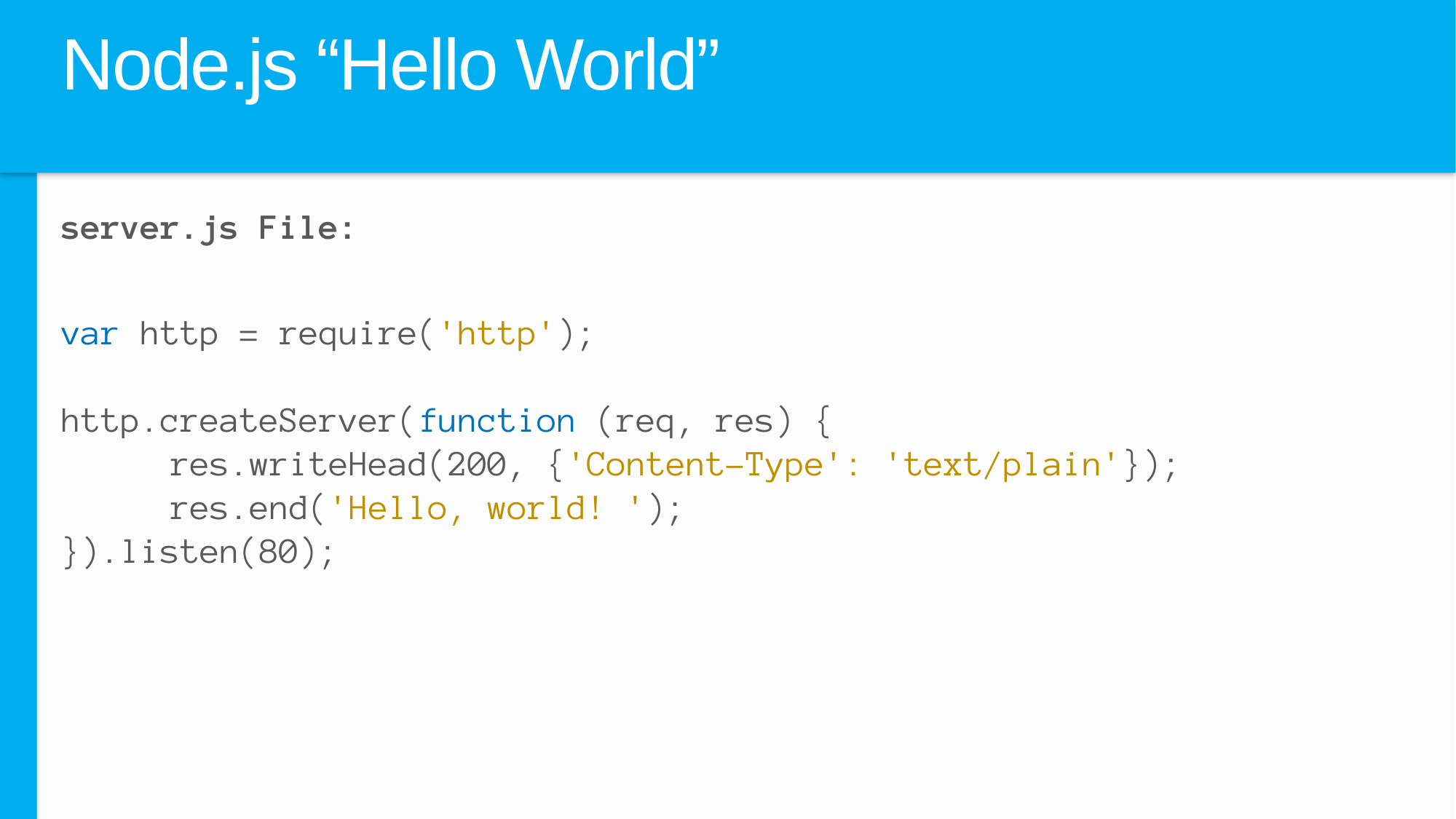

# Node.js “Hello World”
server.js File:

var http = require('http');
http.createServer(function (req, res) {
 	res.writeHead(200, {'Content-Type': 'text/plain'});
	res.end('Hello, world! ');
}).listen(80);